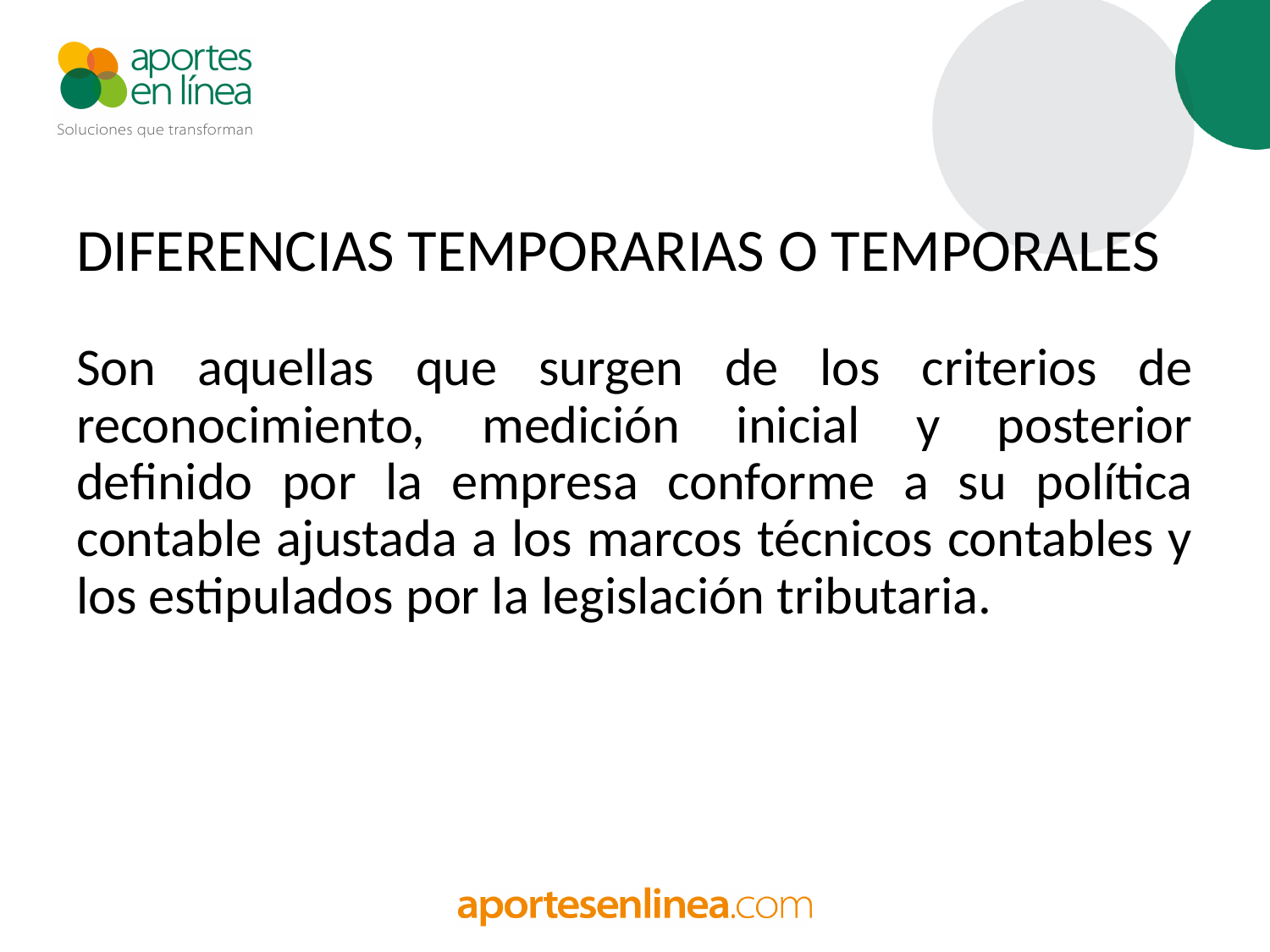

DIFERENCIAS TEMPORARIAS O TEMPORALES
Son aquellas que surgen de los criterios de reconocimiento, medición inicial y posterior definido por la empresa conforme a su política contable ajustada a los marcos técnicos contables y los estipulados por la legislación tributaria.